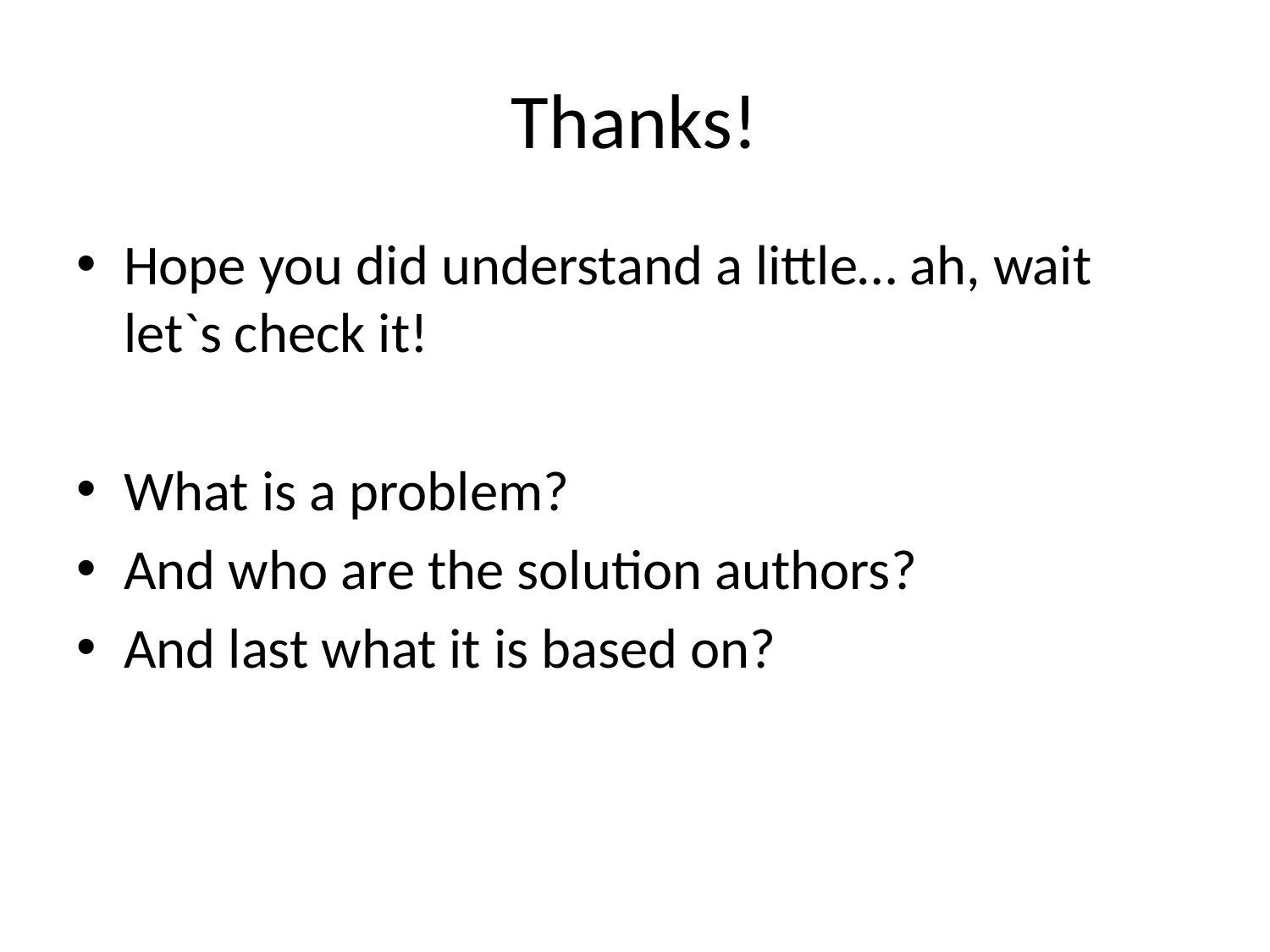

# Thanks!
Hope you did understand a little… ah, wait let`s check it!

What is a problem?
And who are the solution authors?
And last what it is based on?